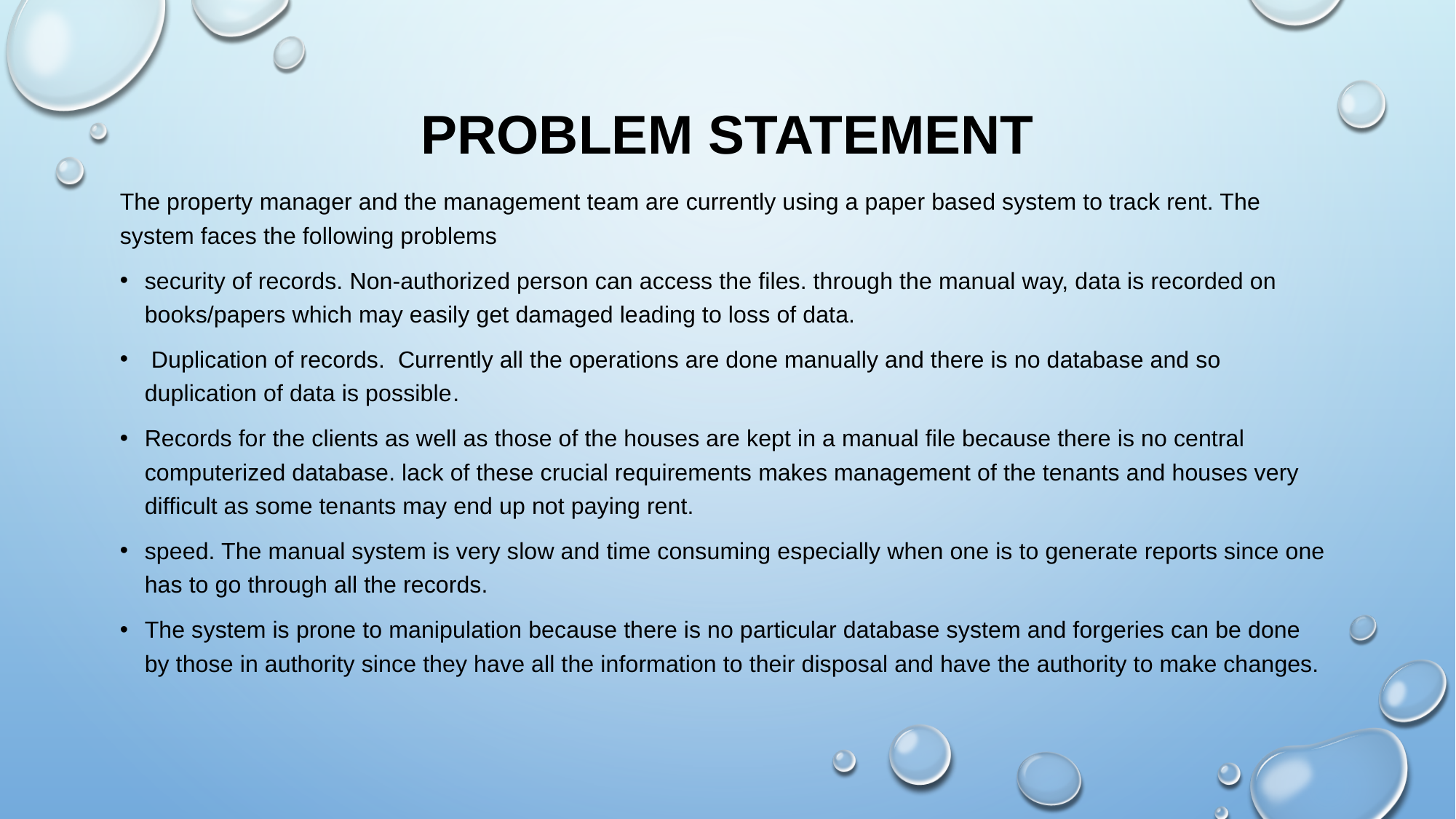

# PROBLEM STATEMENT
The property manager and the management team are currently using a paper based system to track rent. The system faces the following problems
security of records. Non-authorized person can access the files. through the manual way, data is recorded on books/papers which may easily get damaged leading to loss of data.
 Duplication of records.  Currently all the operations are done manually and there is no database and so duplication of data is possible.
Records for the clients as well as those of the houses are kept in a manual file because there is no central computerized database. lack of these crucial requirements makes management of the tenants and houses very difficult as some tenants may end up not paying rent.
speed. The manual system is very slow and time consuming especially when one is to generate reports since one has to go through all the records.
The system is prone to manipulation because there is no particular database system and forgeries can be done by those in authority since they have all the information to their disposal and have the authority to make changes.